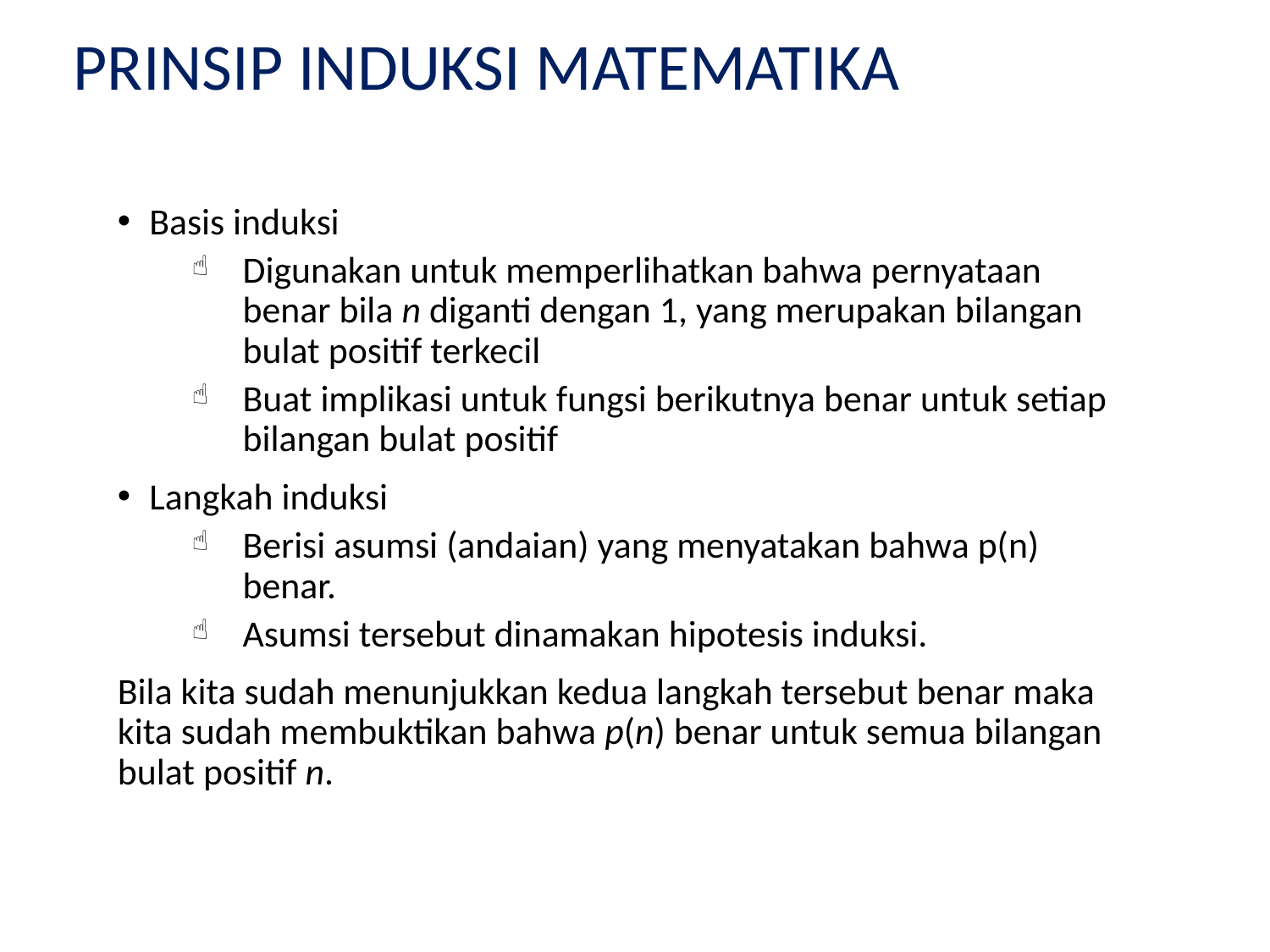

# PRINSIP INDUKSI MATEMATIKA
Basis induksi
Digunakan untuk memperlihatkan bahwa pernyataan benar bila n diganti dengan 1, yang merupakan bilangan bulat positif terkecil
Buat implikasi untuk fungsi berikutnya benar untuk setiap bilangan bulat positif
Langkah induksi
Berisi asumsi (andaian) yang menyatakan bahwa p(n) benar.
Asumsi tersebut dinamakan hipotesis induksi.
Bila kita sudah menunjukkan kedua langkah tersebut benar maka kita sudah membuktikan bahwa p(n) benar untuk semua bilangan bulat positif n.